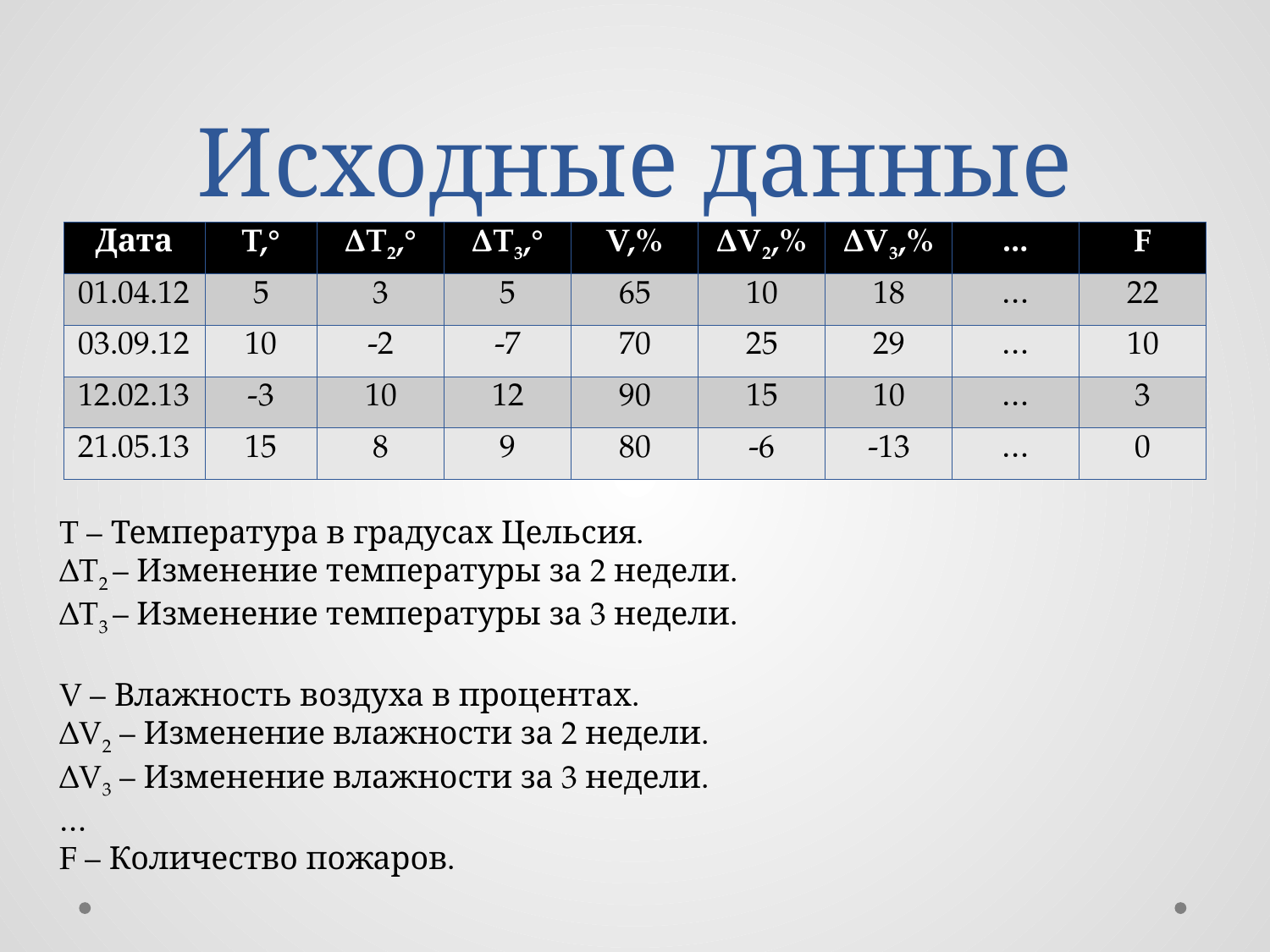

# Исходные данные
| Дата | T,° | ΔT2,° | ΔT3,° | V,% | ΔV2,% | ΔV3,% | … | F |
| --- | --- | --- | --- | --- | --- | --- | --- | --- |
| 01.04.12 | 5 | 3 | 5 | 65 | 10 | 18 | … | 22 |
| 03.09.12 | 10 | -2 | -7 | 70 | 25 | 29 | … | 10 |
| 12.02.13 | -3 | 10 | 12 | 90 | 15 | 10 | … | 3 |
| 21.05.13 | 15 | 8 | 9 | 80 | -6 | -13 | … | 0 |
T – Температура в градусах Цельсия.
ΔT2 – Изменение температуры за 2 недели.
ΔT3 – Изменение температуры за 3 недели.

V – Влажность воздуха в процентах.
ΔV2 – Изменение влажности за 2 недели.
ΔV3 – Изменение влажности за 3 недели.
…
F – Количество пожаров.